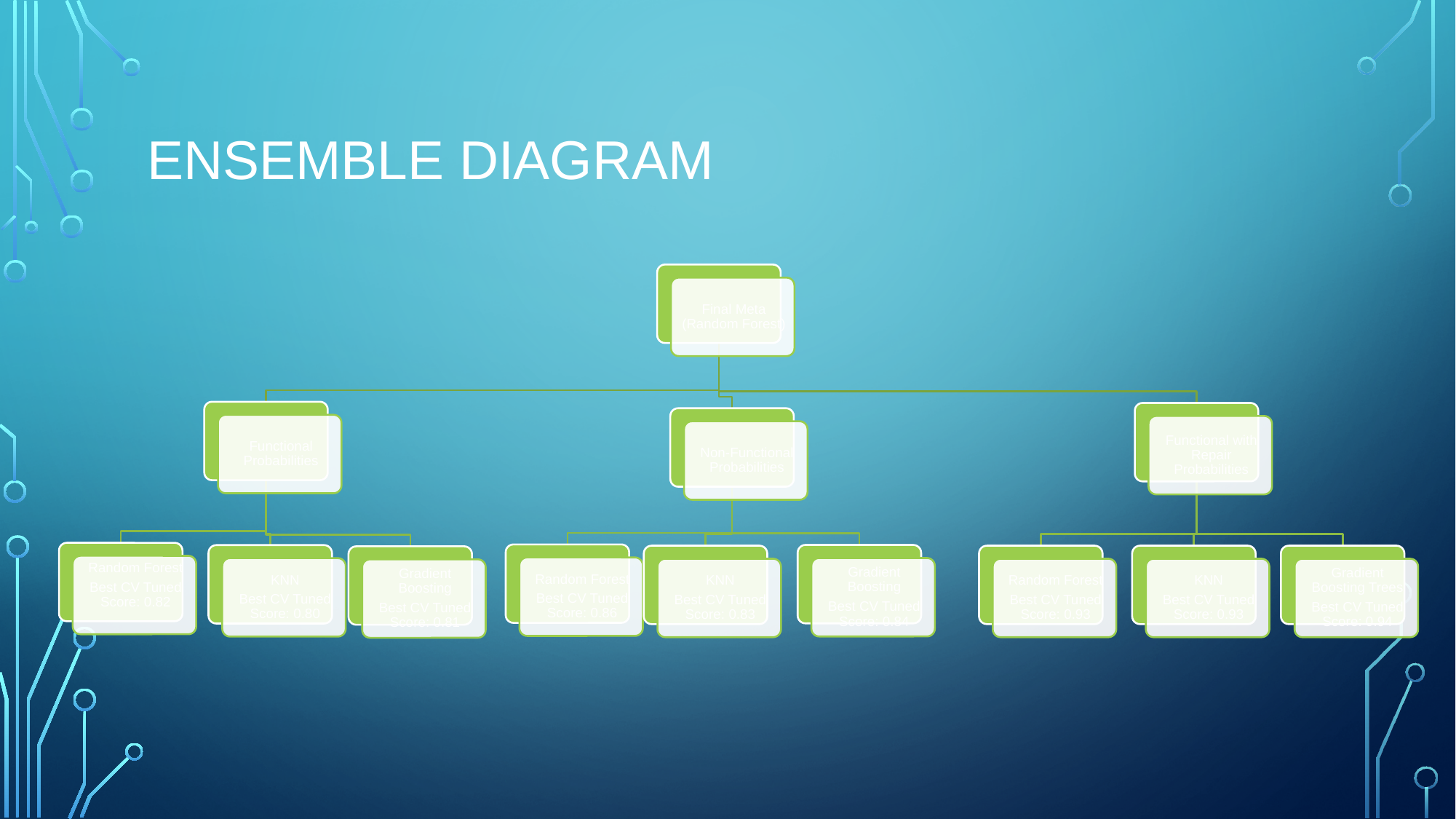

# Ensemble diagram
Final Meta (Random Forest)
Functional Probabilities
Random Forest
Best CV Tuned Score: 0.82

KNN
Best CV Tuned Score: 0.80
Gradient Boosting
Best CV Tuned Score: 0.81
Non-Functional Probabilities
Random Forest
Best CV Tuned Score: 0.86
KNN
Best CV Tuned Score: 0.83
Gradient Boosting
Best CV Tuned Score: 0.84
Functional with Repair Probabilities
Random Forest
Best CV Tuned Score: 0.93
KNN
Best CV Tuned Score: 0.93
Gradient Boosting Trees
Best CV Tuned Score: 0.94